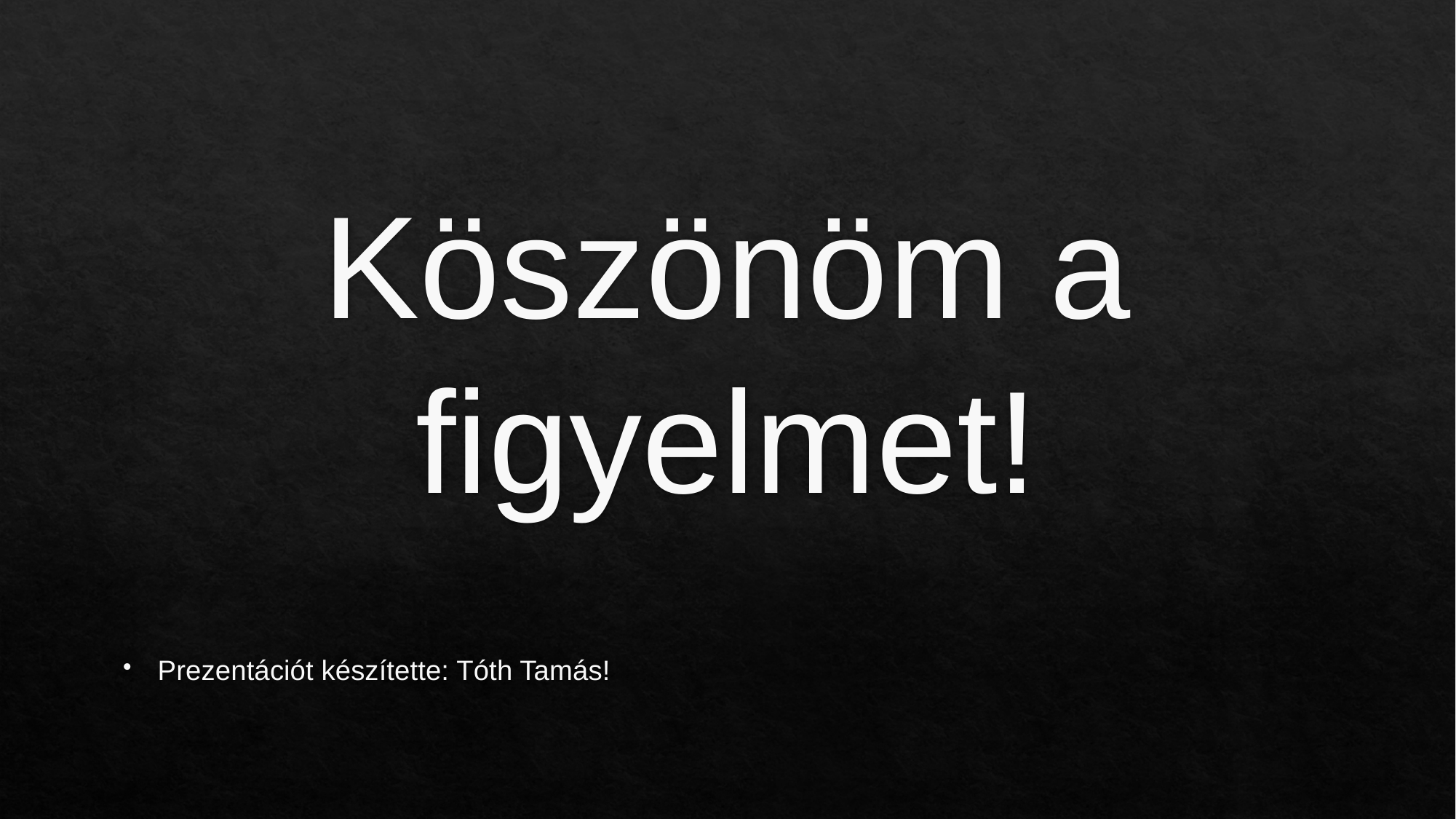

# Köszönöm a figyelmet!
Prezentációt készítette: Tóth Tamás!